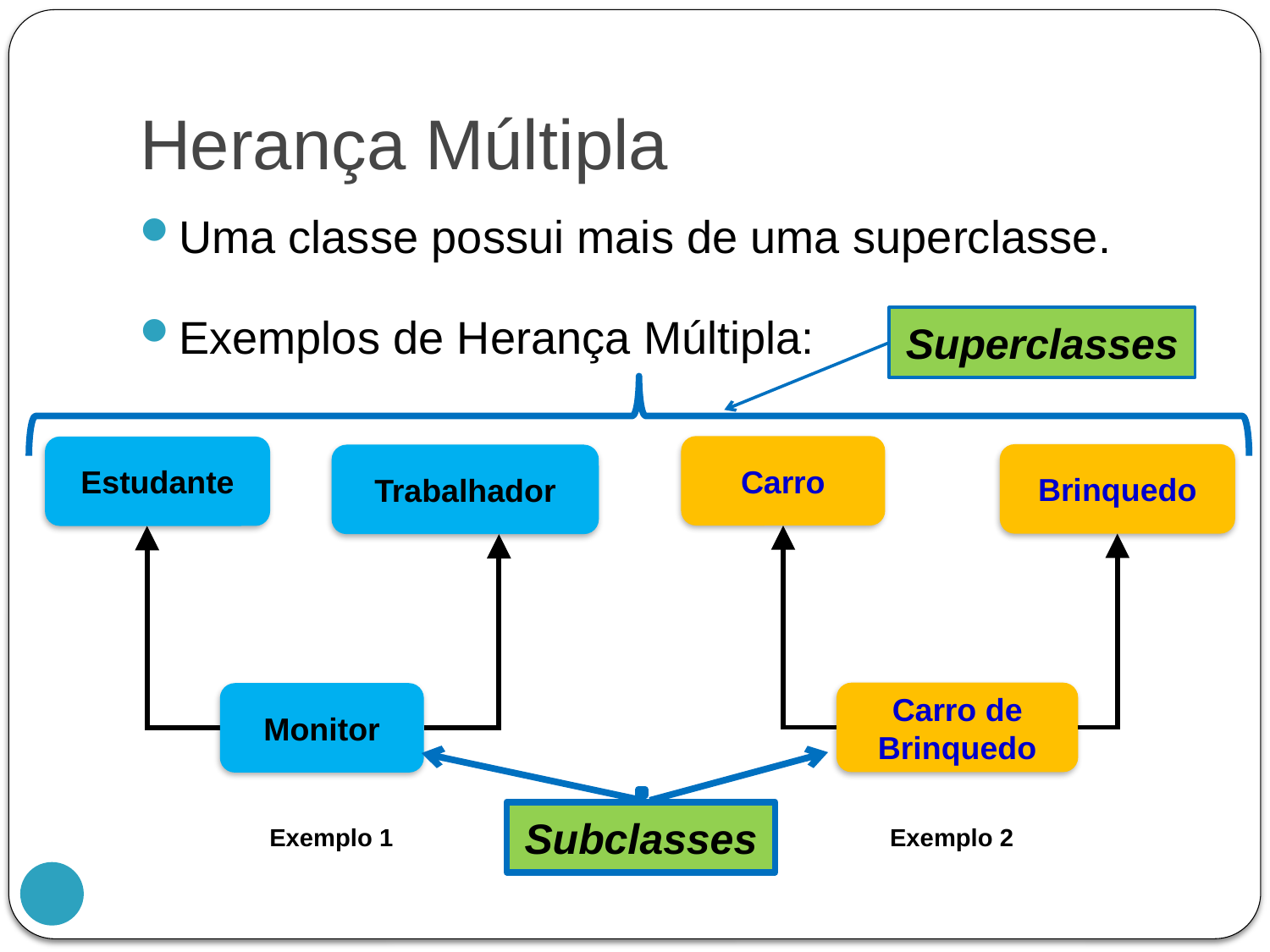

# Herança Múltipla
Uma classe possui mais de uma superclasse.

Exemplos de Herança Múltipla:
Superclasses
Carro
Brinquedo
Carro de Brinquedo
Estudante
Trabalhador
Monitor

Subclasses
Exemplo 1
Exemplo 2
13